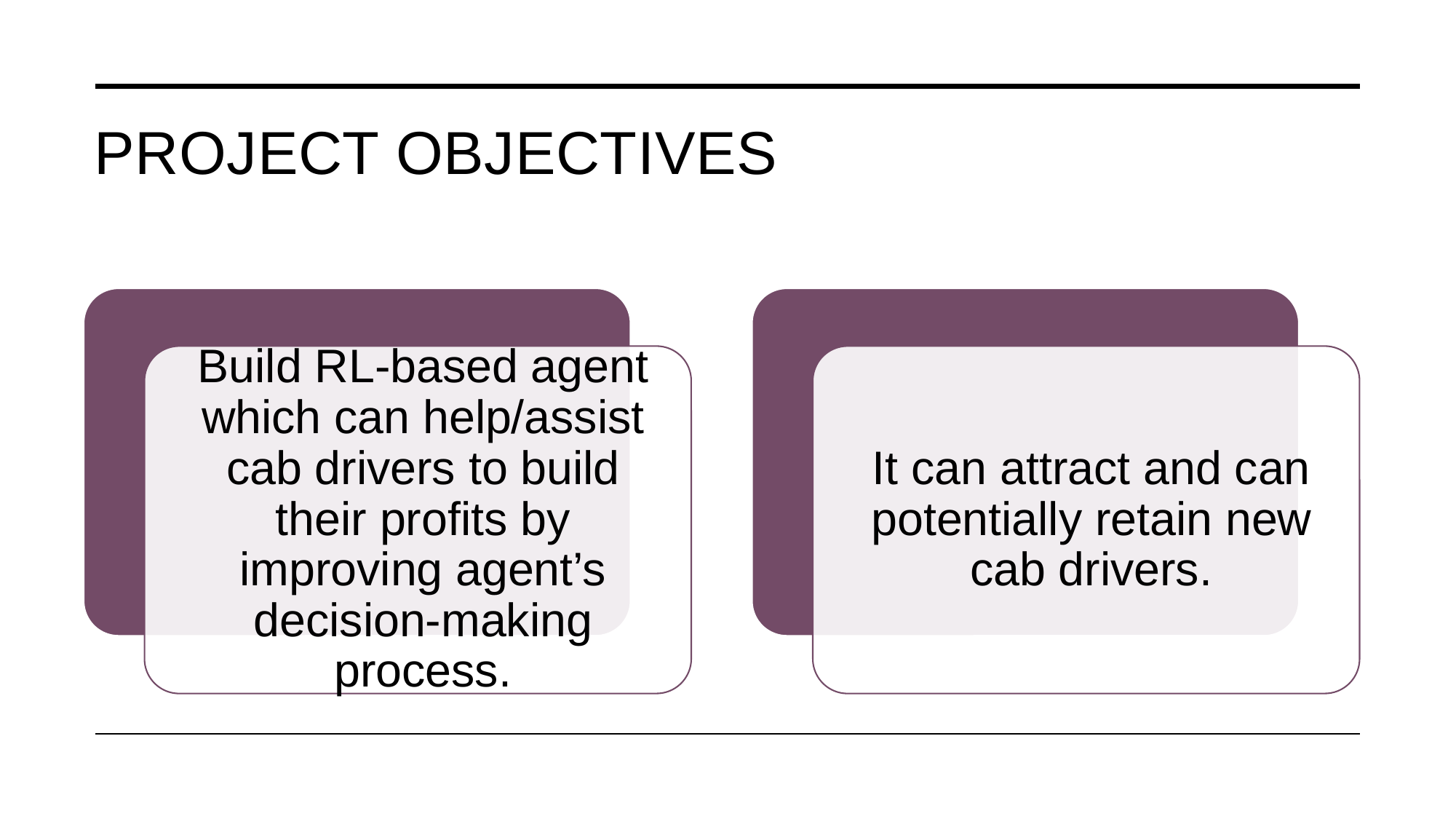

# Project objectives
Build RL-based agent which can help/assist cab drivers to build their profits by improving agent’s decision-making process.
It can attract and can potentially retain new cab drivers.